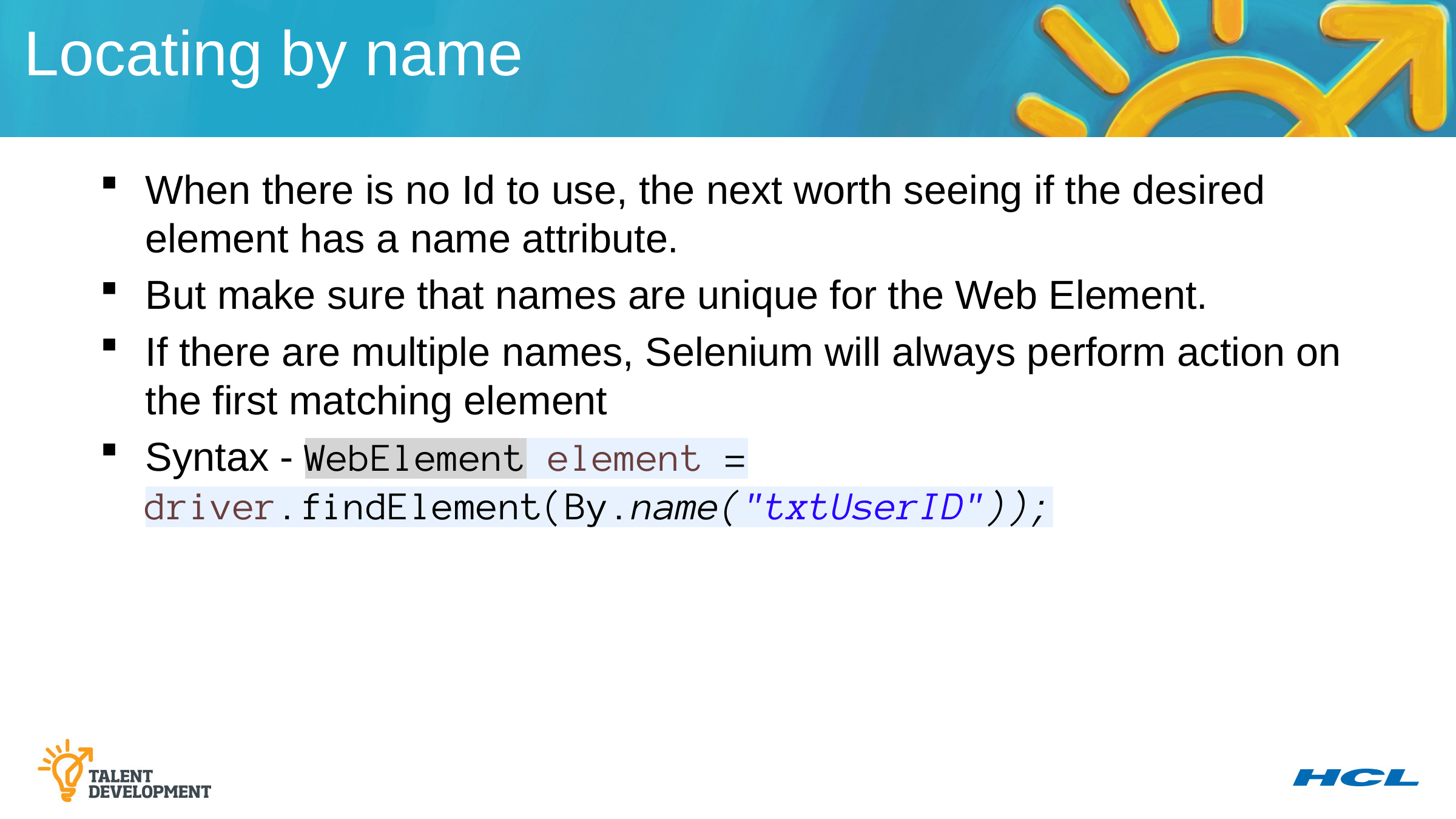

Locating by name
When there is no Id to use, the next worth seeing if the desired element has a name attribute.
But make sure that names are unique for the Web Element.
If there are multiple names, Selenium will always perform action on the first matching element
Syntax - WebElement element = driver.findElement(By.name("txtUserID"));